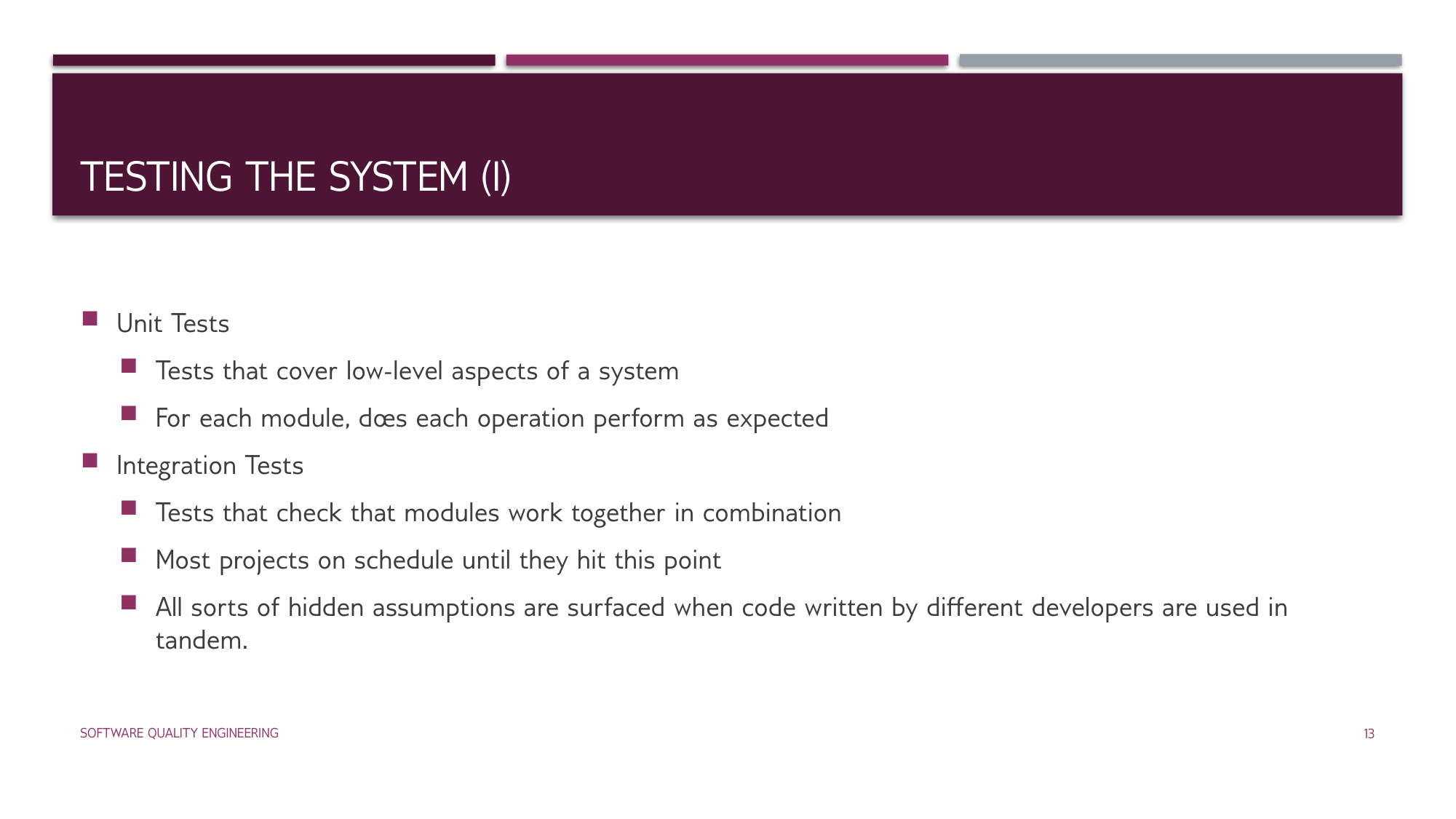

# Testing the System (I)
Unit Tests
Tests that cover low-level aspects of a system
For each module, does each operation perform as expected
Integration Tests
Tests that check that modules work together in combination
Most projects on schedule until they hit this point
All sorts of hidden assumptions are surfaced when code written by different developers are used in tandem.
Software Quality Engineering
13